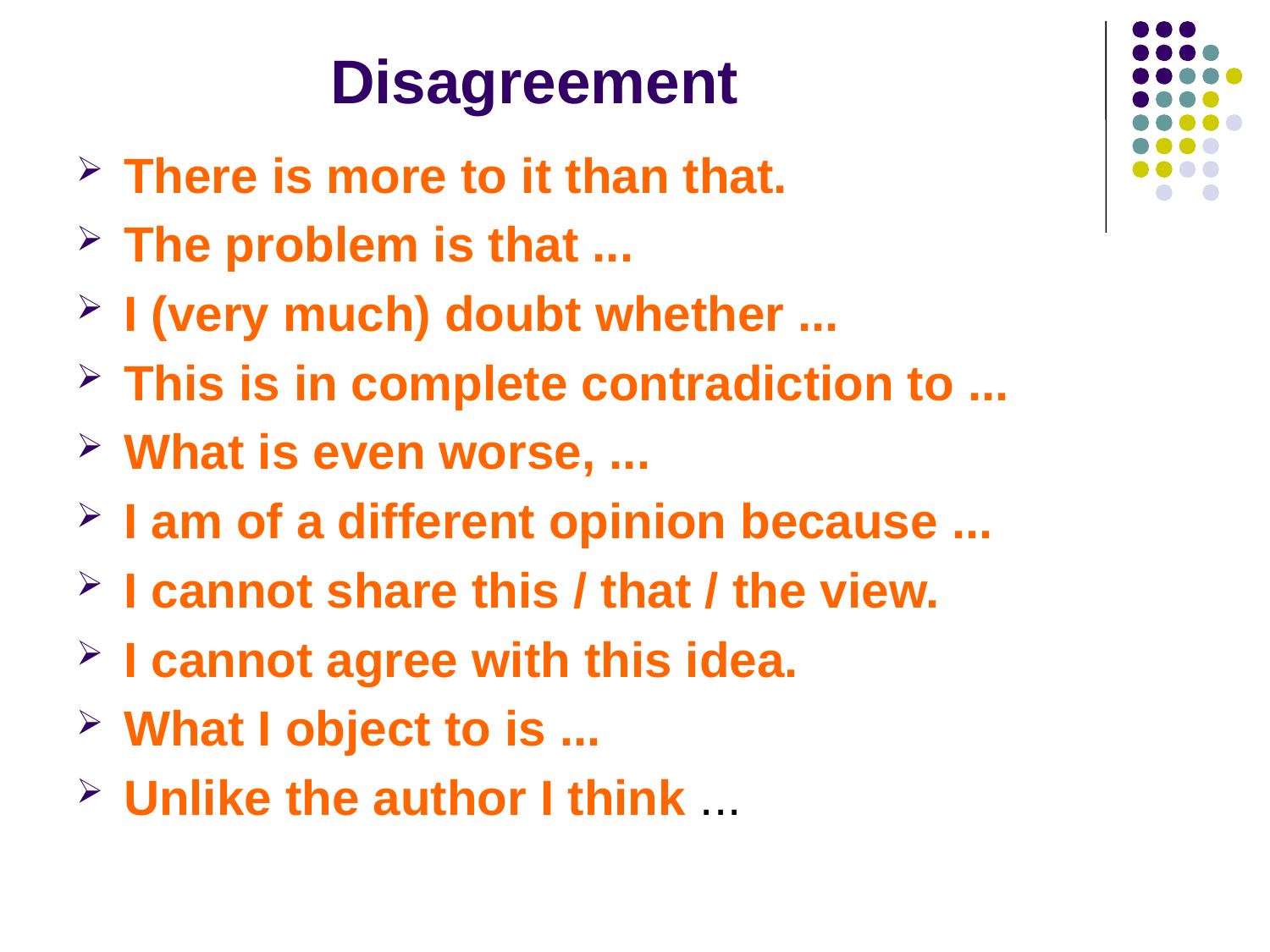

# Disagreement
There is more to it than that.
The problem is that ...
I (very much) doubt whether ...
This is in complete contradiction to ...
What is even worse, ...
I am of a different opinion because ...
I cannot share this / that / the view.
I cannot agree with this idea.
What I object to is ...
Unlike the author I think ...